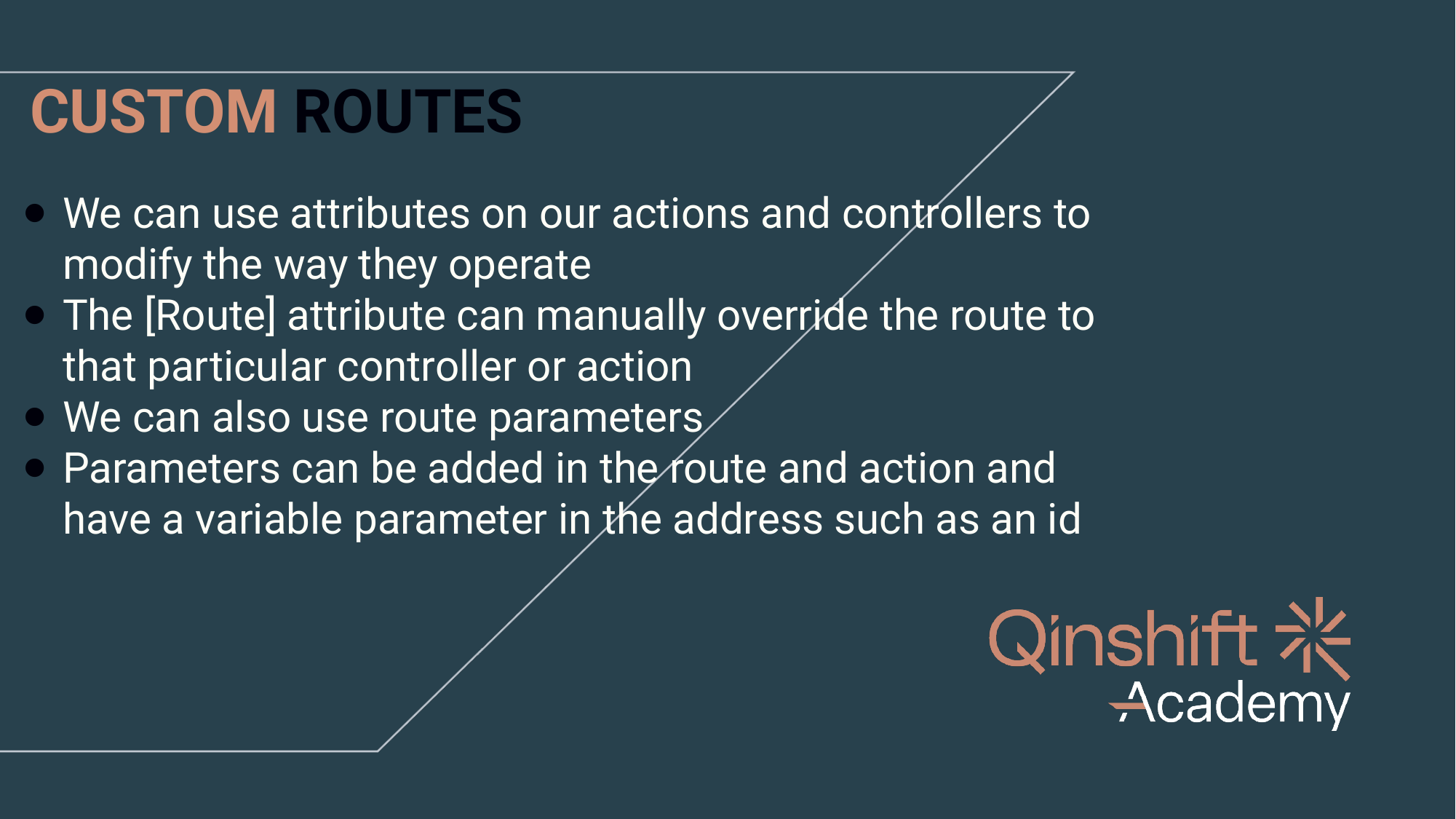

# CUSTOM ROUTES
We can use attributes on our actions and controllers to modify the way they operate
The [Route] attribute can manually override the route to that particular controller or action
We can also use route parameters
Parameters can be added in the route and action and have a variable parameter in the address such as an id